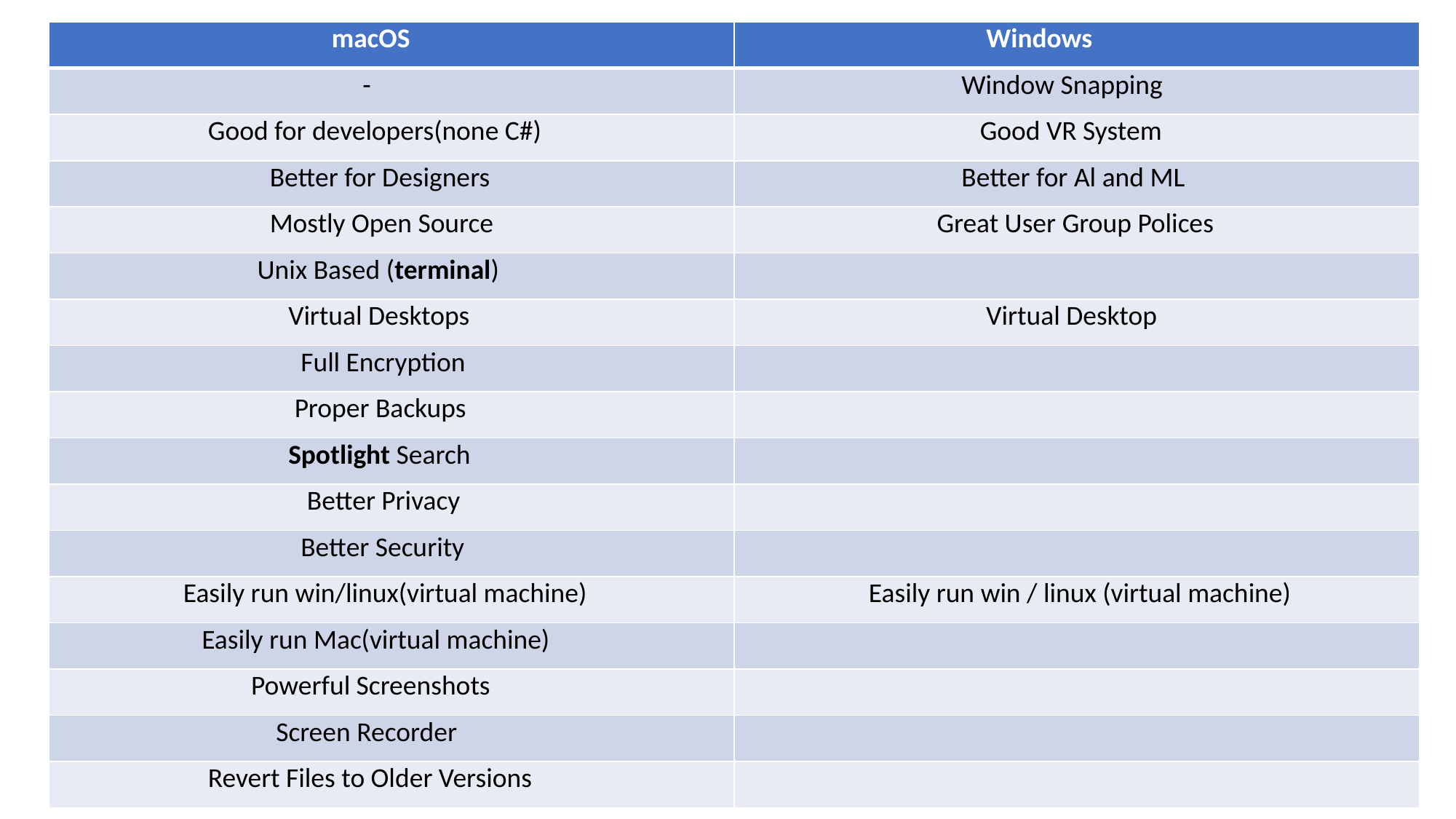

| macOS | Windows |
| --- | --- |
| - | Window Snapping |
| Good for developers(none C#) | Good VR System |
| Better for Designers | Better for Al and ML |
| Mostly Open Source | Great User Group Polices |
| Unix Based (terminal) |  |
| Virtual Desktops | Virtual Desktop |
| Full Encryption |  |
| Proper Backups |  |
| Spotlight Search |  |
| Better Privacy |  |
| Better Security |  |
| Easily run win/linux(virtual machine) | Easily run win / linux (virtual machine) |
| Easily run Mac(virtual machine) |  |
| Powerful Screenshots |  |
| Screen Recorder |  |
| Revert Files to Older Versions |  |